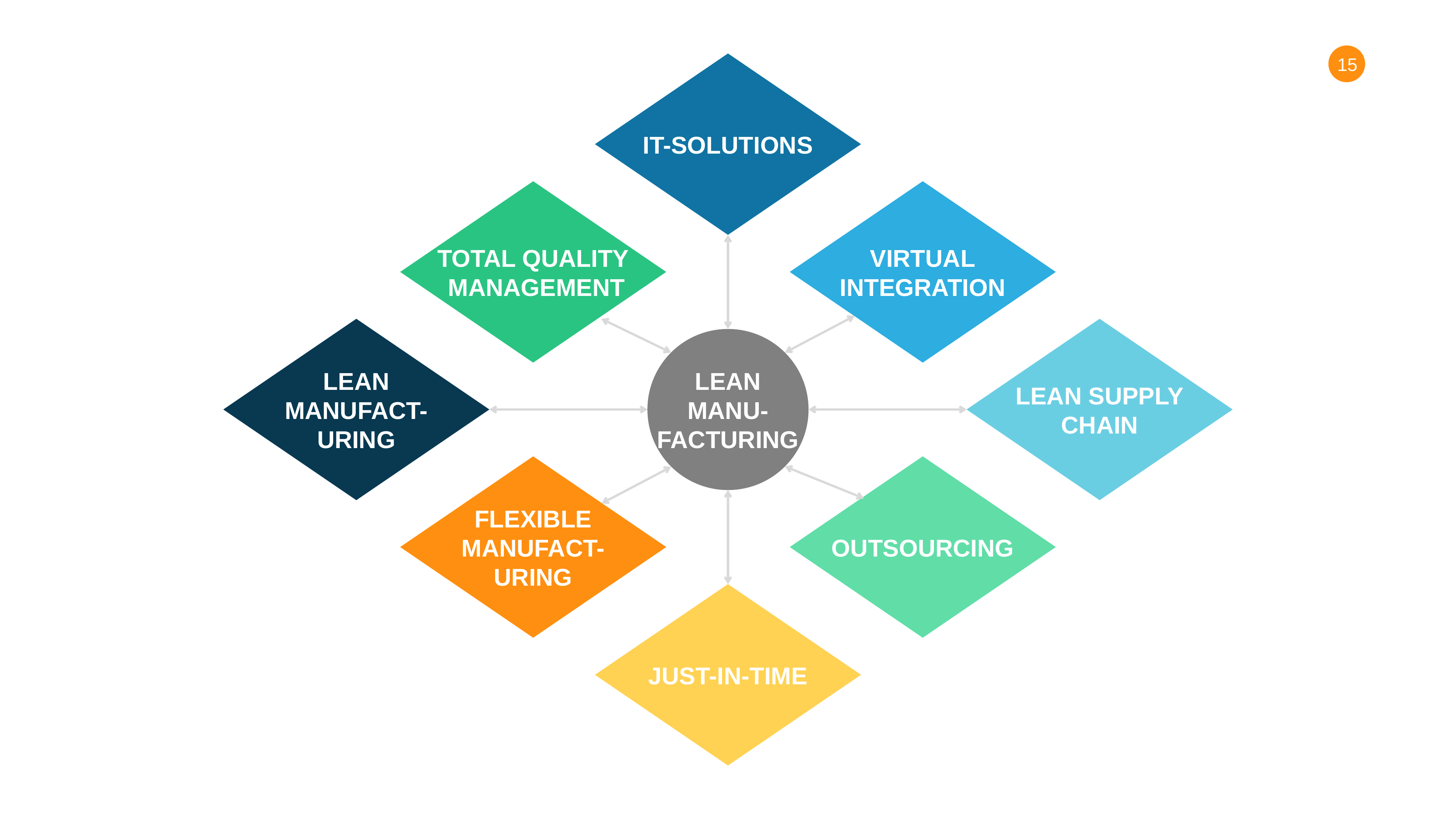

IT-SOLUTIONS

TOTAL QUALITY
 MANAGEMENT
VIRTUAL
INTEGRATION

LEAN
MANUFACT-
URING
LEAN
MANU-
FACTURING
LEAN SUPPLY
CHAIN

FLEXIBLE
MANUFACT-
URING
OUTSOURCING

JUST-IN-TIME